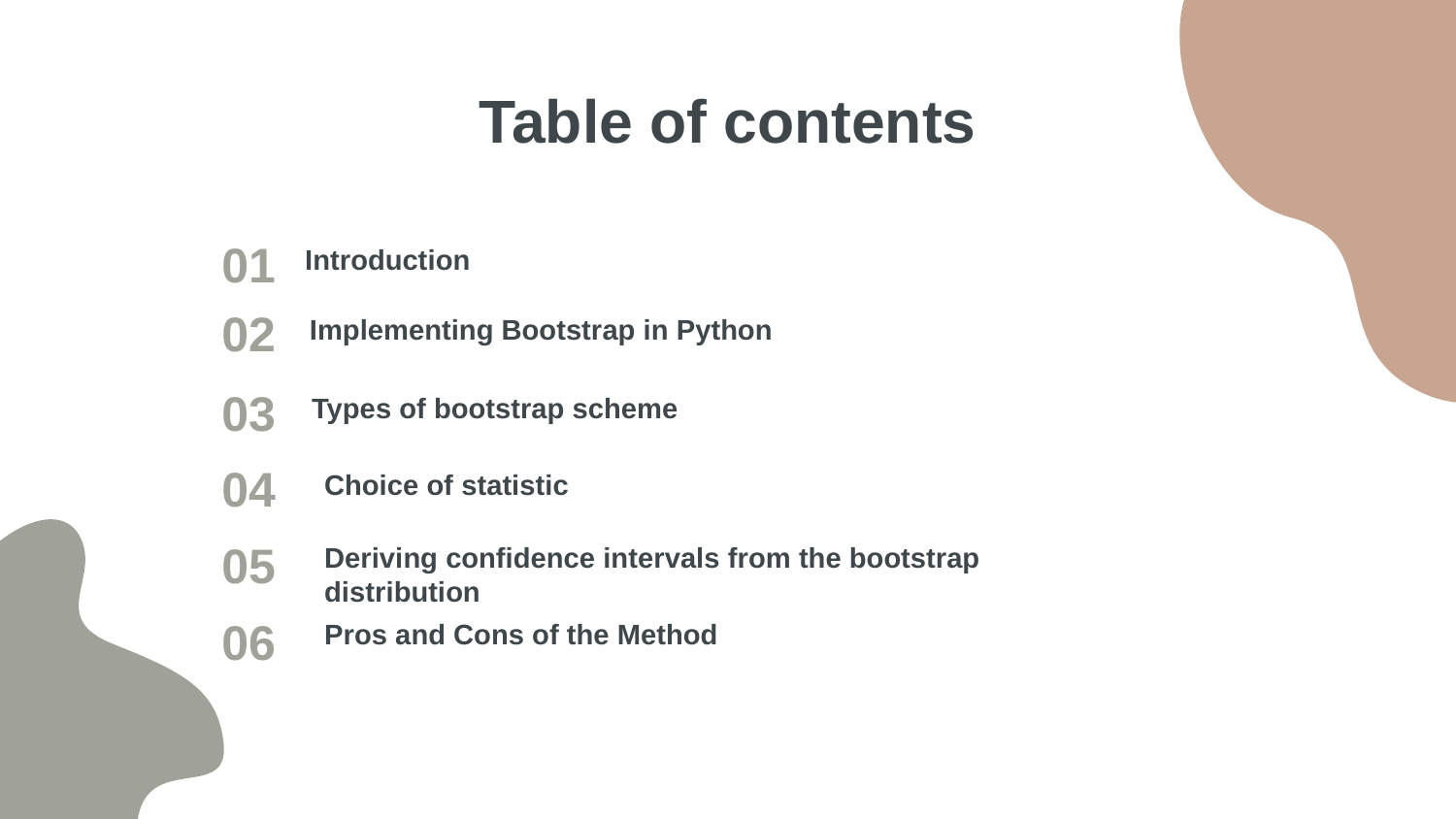

# Table of contents
Introduction
01
02
Implementing Bootstrap in Python
Types of bootstrap scheme
03
04
Choice of statistic
Deriving confidence intervals from the bootstrap distribution
05
Pros and Cons of the Method
06